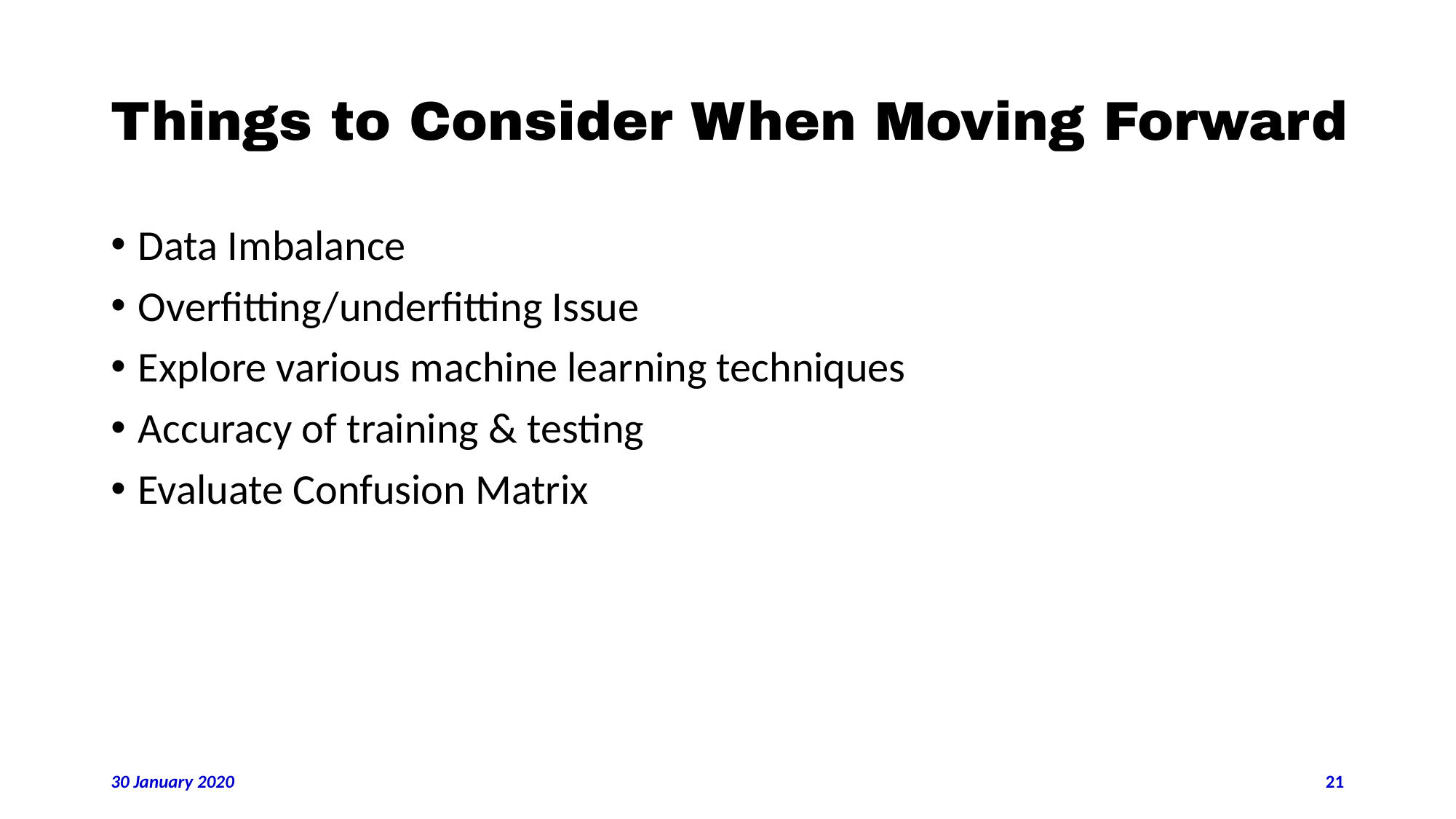

# Things to Consider When Moving Forward
Data Imbalance
Overfitting/underfitting Issue
Explore various machine learning techniques
Accuracy of training & testing
Evaluate Confusion Matrix
30 January 2020
21